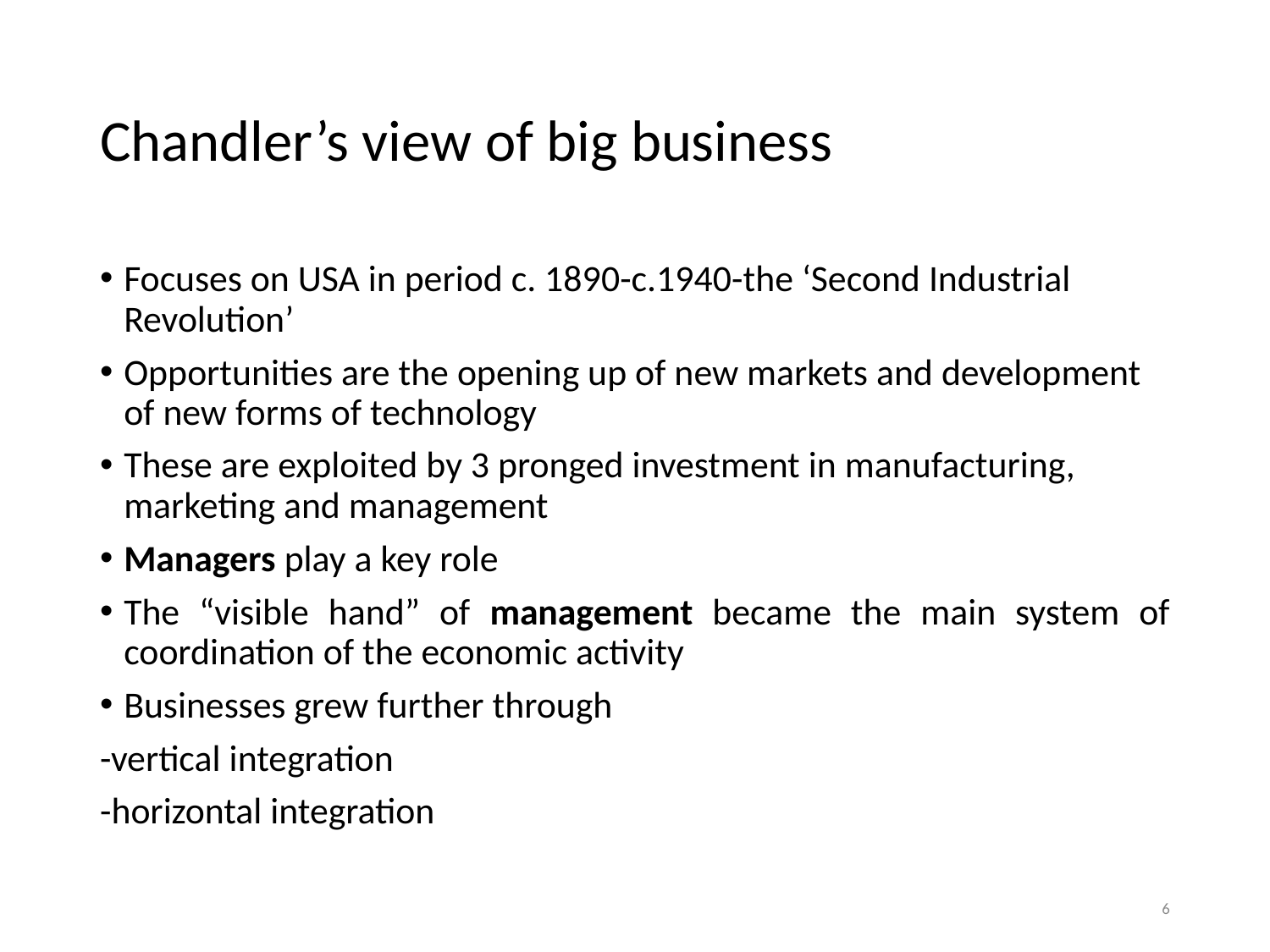

# Chandler’s view of big business
Focuses on USA in period c. 1890-c.1940-the ‘Second Industrial Revolution’
Opportunities are the opening up of new markets and development of new forms of technology
These are exploited by 3 pronged investment in manufacturing, marketing and management
Managers play a key role
The “visible hand” of management became the main system of coordination of the economic activity
Businesses grew further through
-vertical integration
-horizontal integration

6